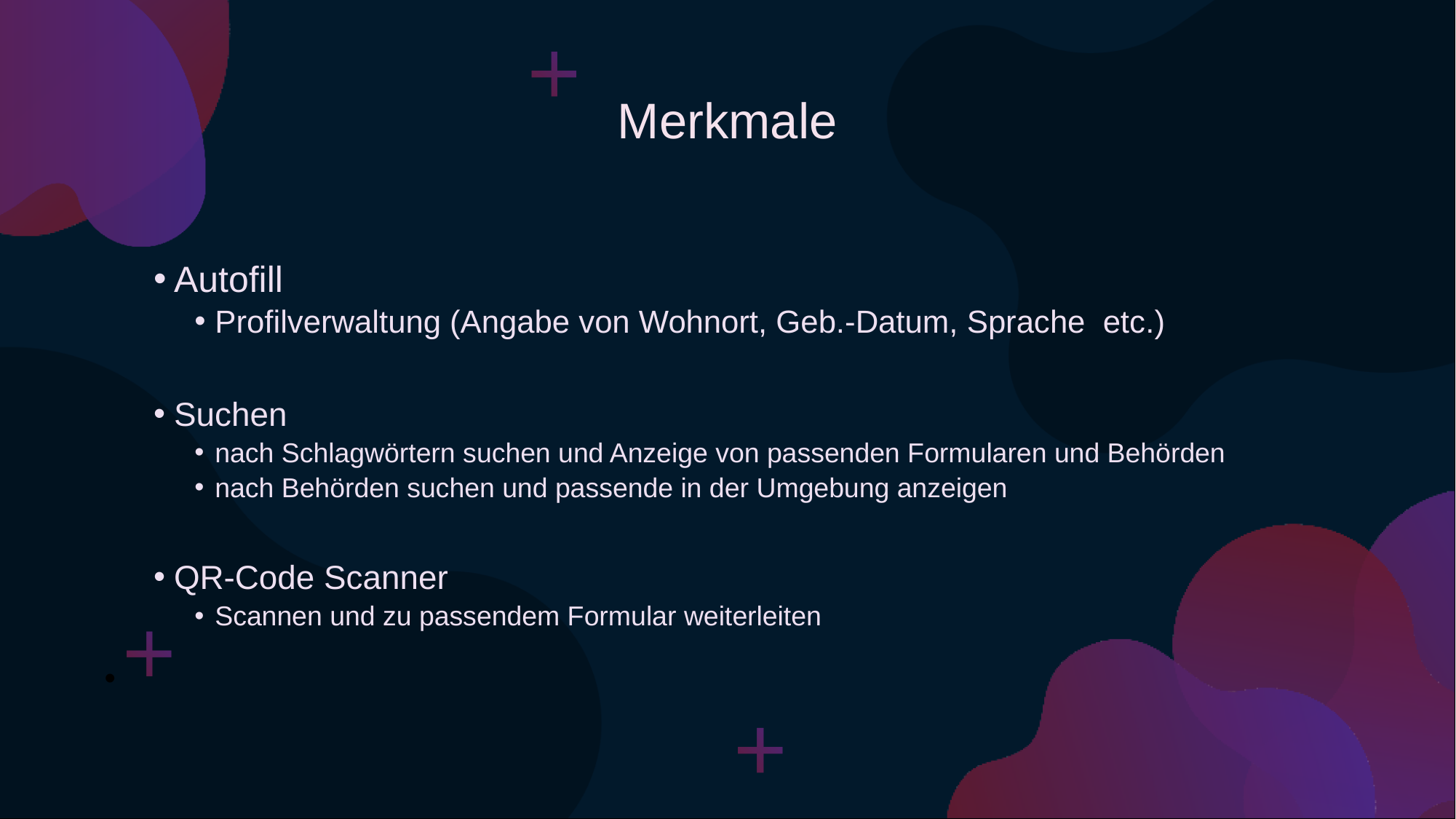

# Merkmale
Autofill
Profilverwaltung (Angabe von Wohnort, Geb.-Datum, Sprache  etc.)

Suchen
nach Schlagwörtern suchen und Anzeige von passenden Formularen und Behörden
nach Behörden suchen und passende in der Umgebung anzeigen

QR-Code Scanner
Scannen und zu passendem Formular weiterleiten